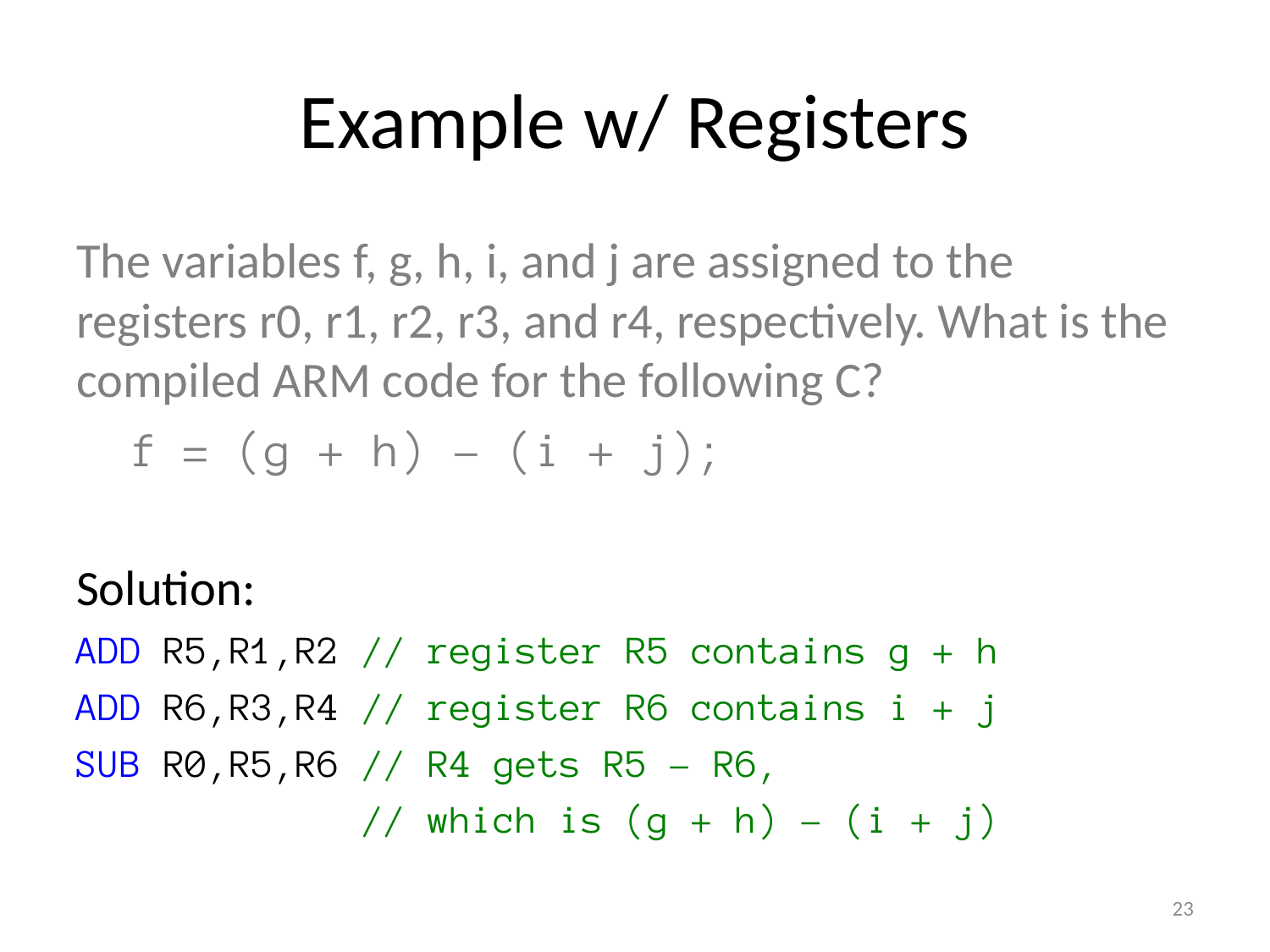

# Example w/ Registers
The variables f, g, h, i, and j are assigned to the registers r0, r1, r2, r3, and r4, respectively. What is the compiled ARM code for the following C?
  f = (g + h) – (i + j);

Solution:
ADD R5,R1,R2 // register R5 contains g + h
ADD R6,R3,R4 // register R6 contains i + j
SUB R0,R5,R6 // R4 gets R5 – R6,
             // which is (g + h) – (i + j)
23